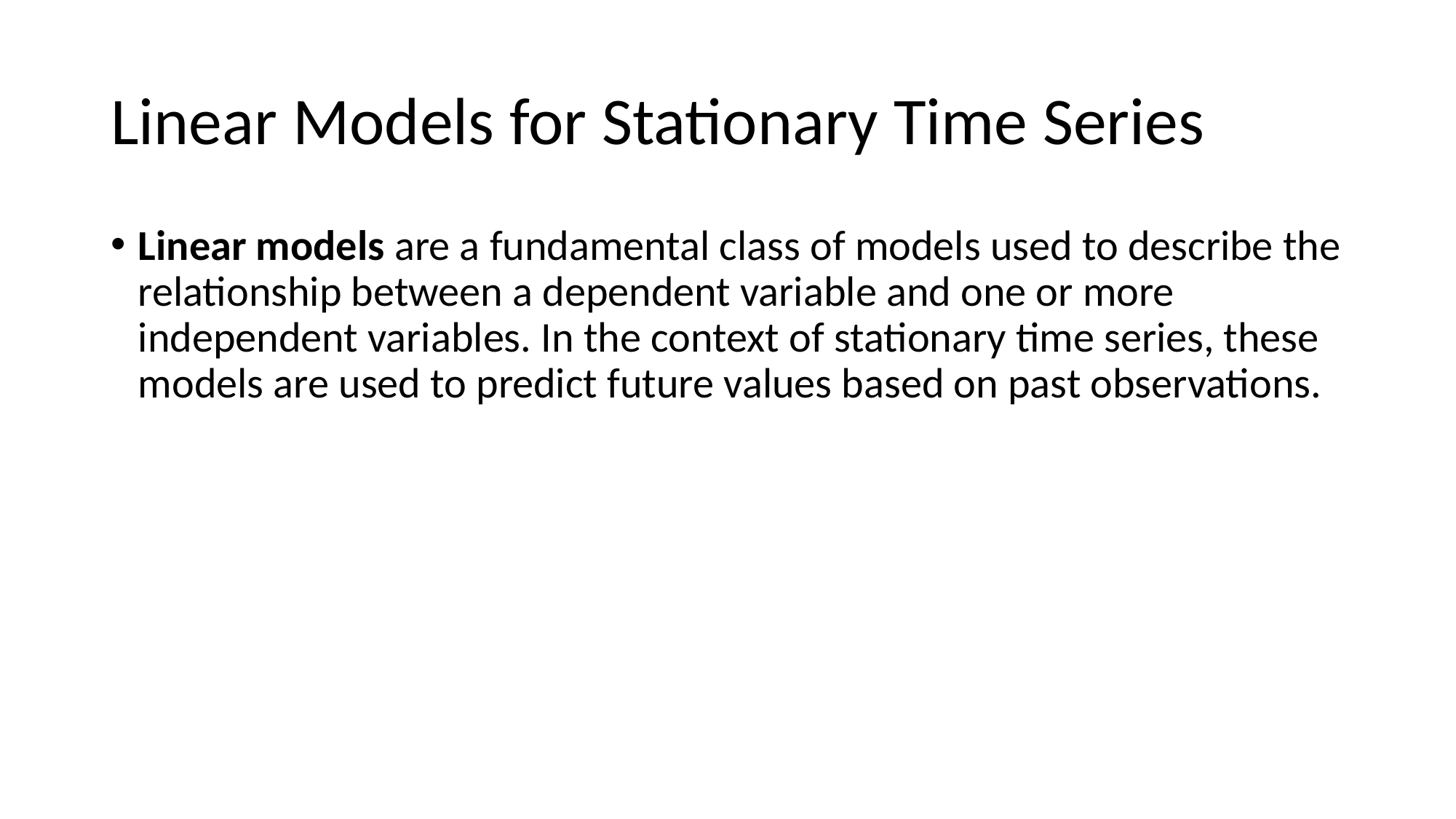

# Linear Models for Stationary Time Series
Linear models are a fundamental class of models used to describe the relationship between a dependent variable and one or more independent variables. In the context of stationary time series, these models are used to predict future values based on past observations.